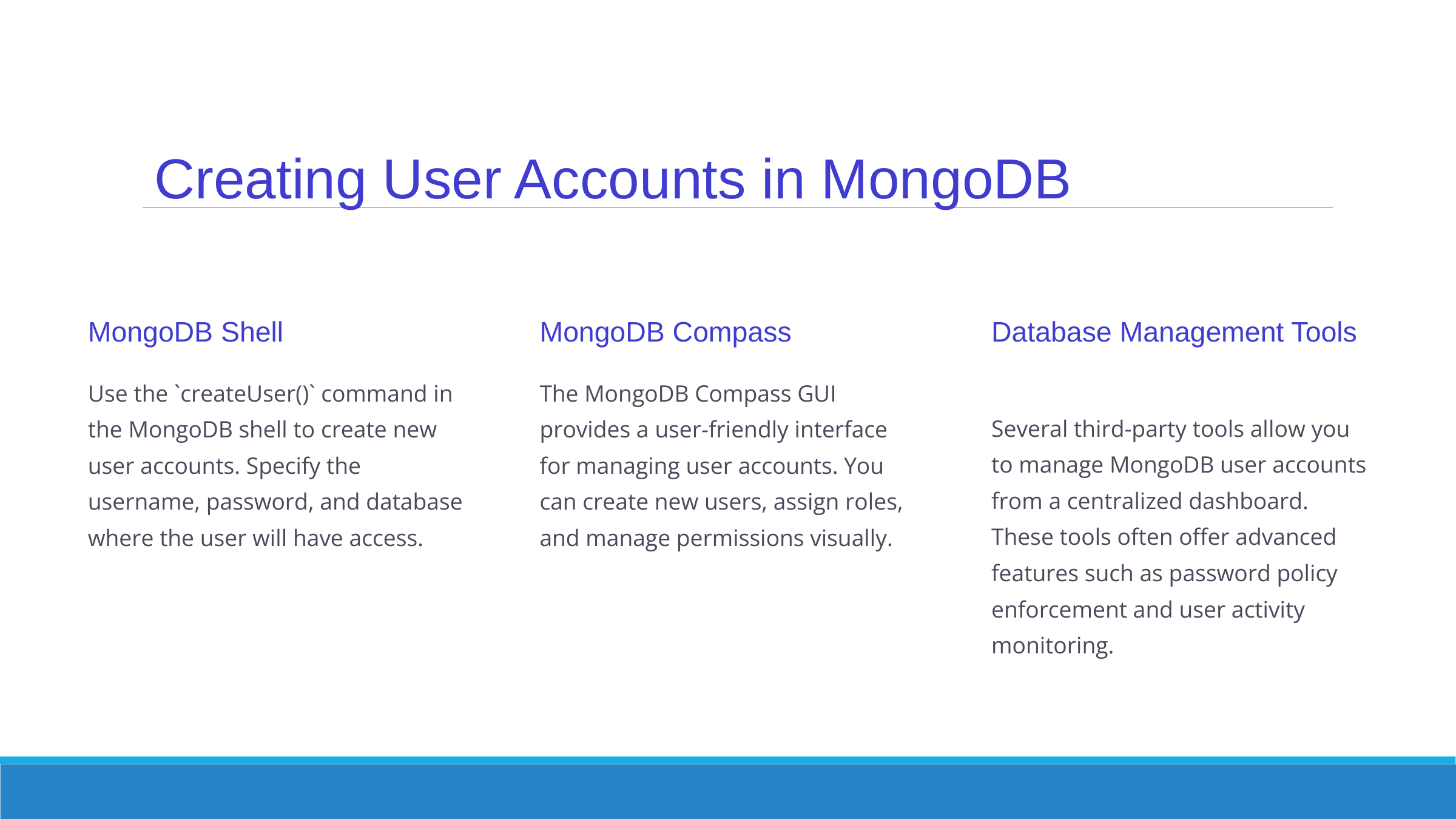

Creating User Accounts in MongoDB
MongoDB Shell
MongoDB Compass
Database Management Tools
Use the `createUser()` command in the MongoDB shell to create new user accounts. Specify the username, password, and database where the user will have access.
The MongoDB Compass GUI provides a user-friendly interface for managing user accounts. You can create new users, assign roles, and manage permissions visually.
Several third-party tools allow you to manage MongoDB user accounts from a centralized dashboard. These tools often offer advanced features such as password policy enforcement and user activity monitoring.